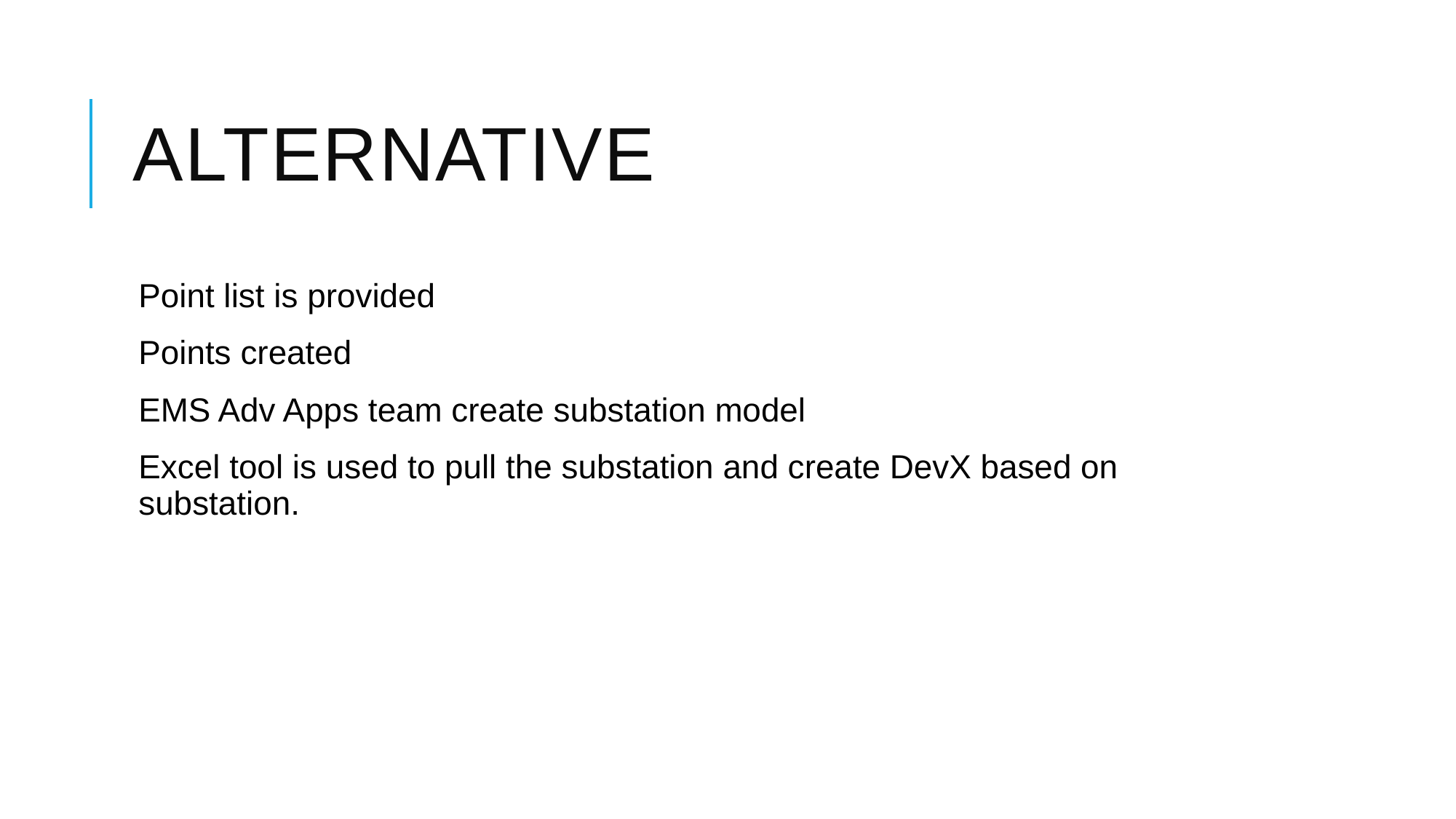

# Alternative
Point list is provided
Points created
EMS Adv Apps team create substation model
Excel tool is used to pull the substation and create DevX based on substation.